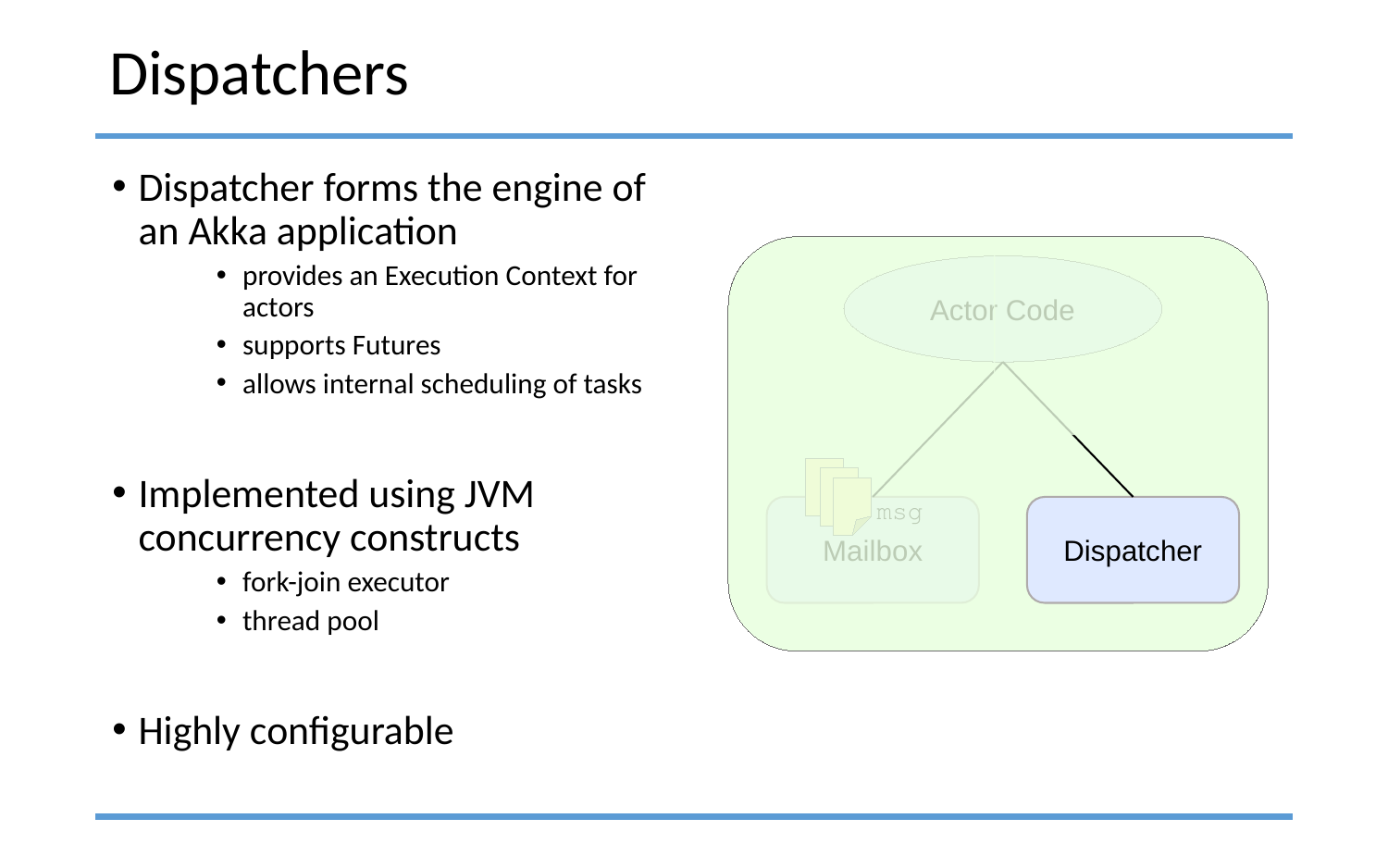

# Dispatchers
Dispatcher forms the engine of an Akka application
provides an Execution Context for actors
supports Futures
allows internal scheduling of tasks

Implemented using JVM concurrency constructs
fork-join executor
thread pool

Highly configurable

Actor Code

msg
Mailbox
Dispatcher